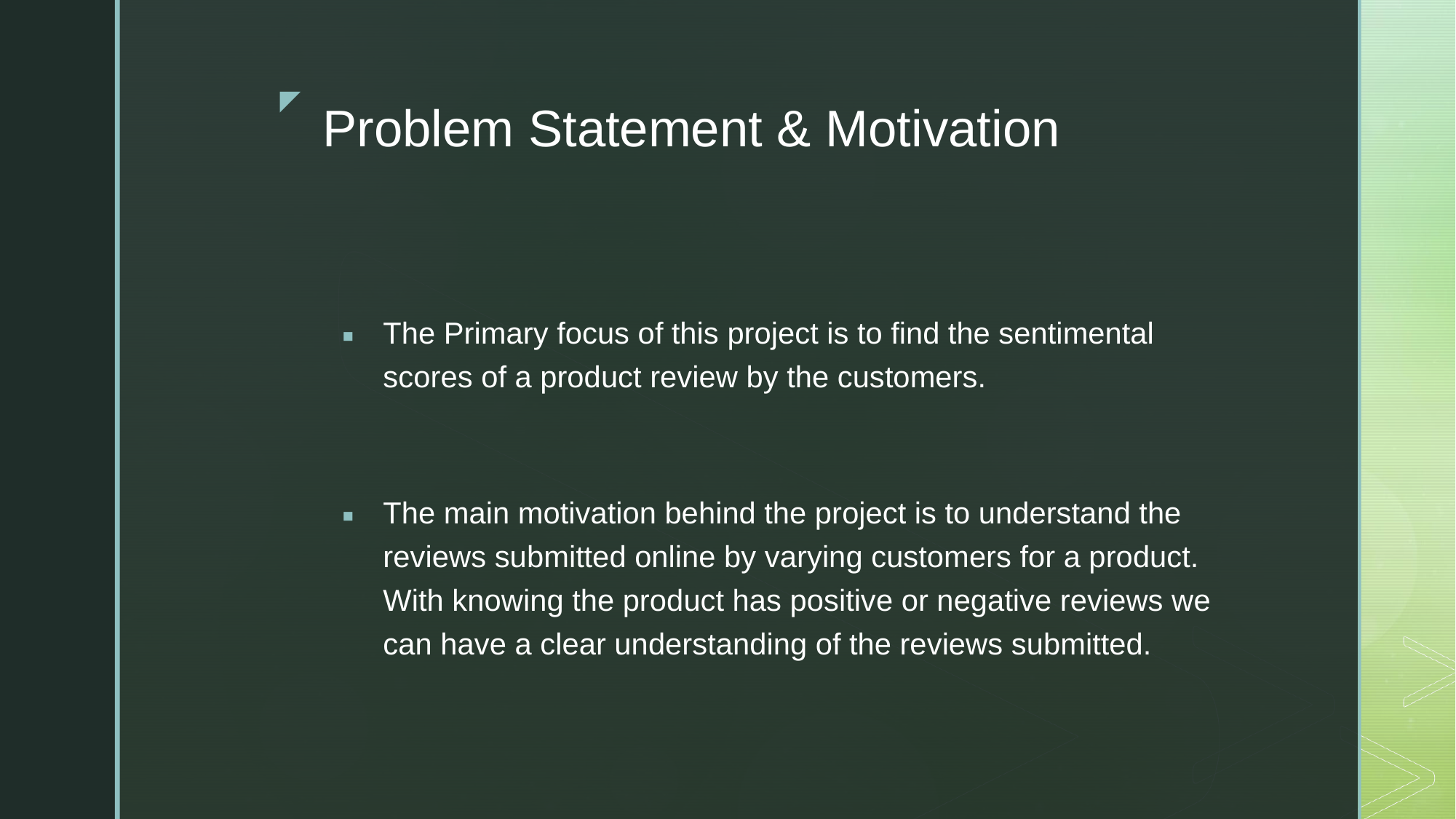

# Problem Statement & Motivation
The Primary focus of this project is to find the sentimental scores of a product review by the customers.

The main motivation behind the project is to understand the reviews submitted online by varying customers for a product. With knowing the product has positive or negative reviews we can have a clear understanding of the reviews submitted.